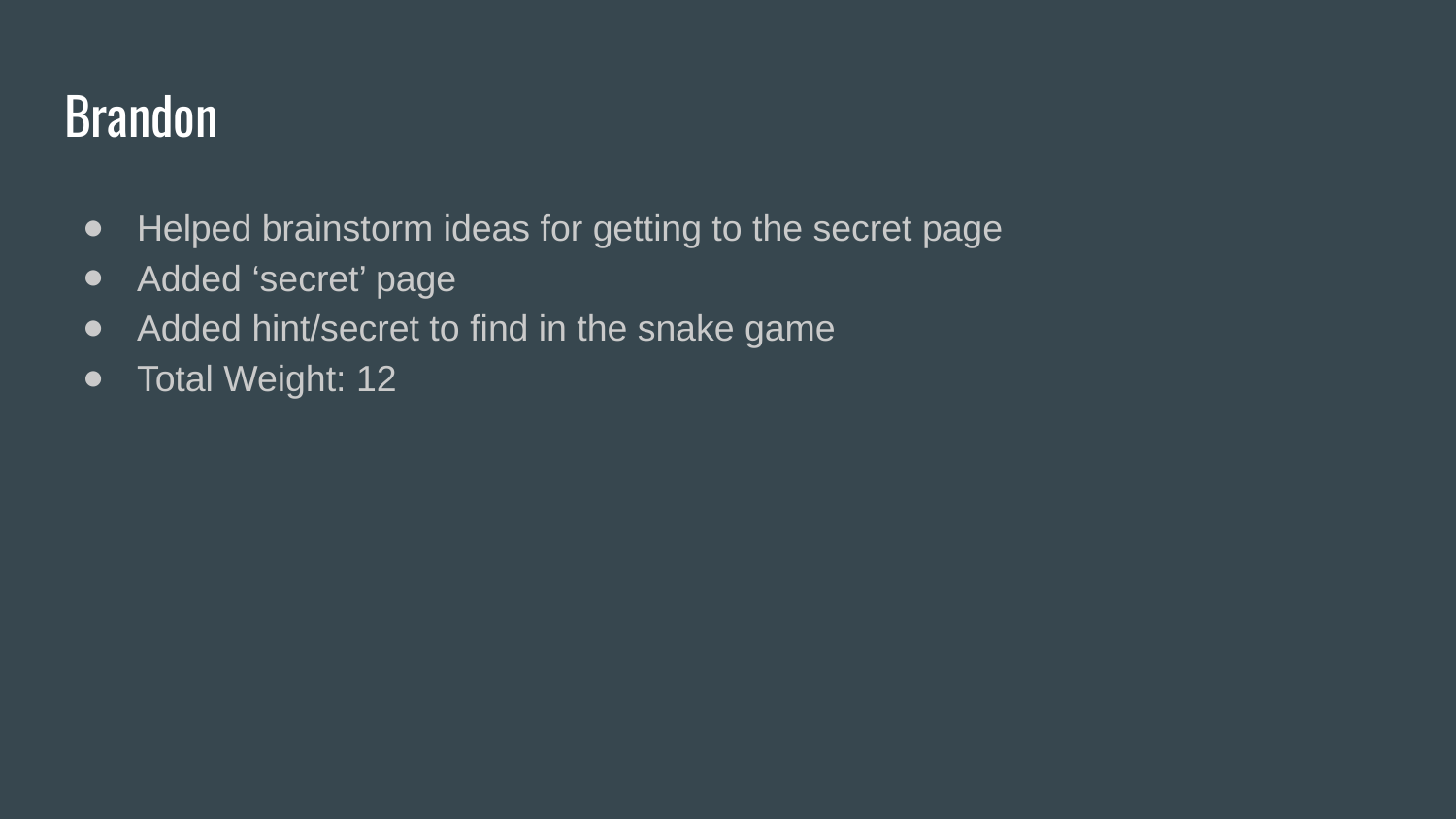

# Brandon
Helped brainstorm ideas for getting to the secret page
Added ‘secret’ page
Added hint/secret to find in the snake game
Total Weight: 12